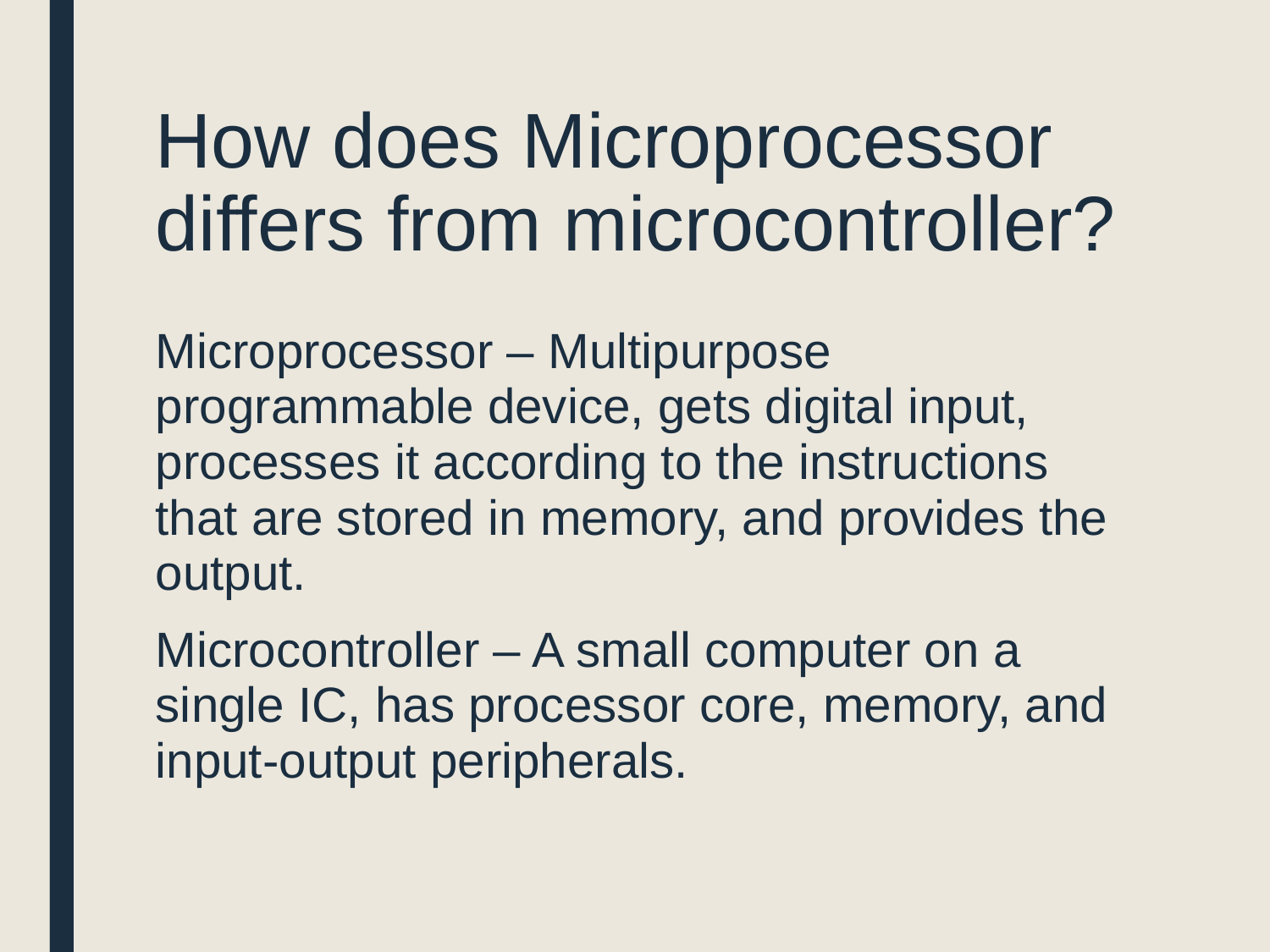

# How does Microprocessor differs from microcontroller?
Microprocessor – Multipurpose programmable device, gets digital input, processes it according to the instructions that are stored in memory, and provides the output.
Microcontroller – A small computer on a single IC, has processor core, memory, and input-output peripherals.